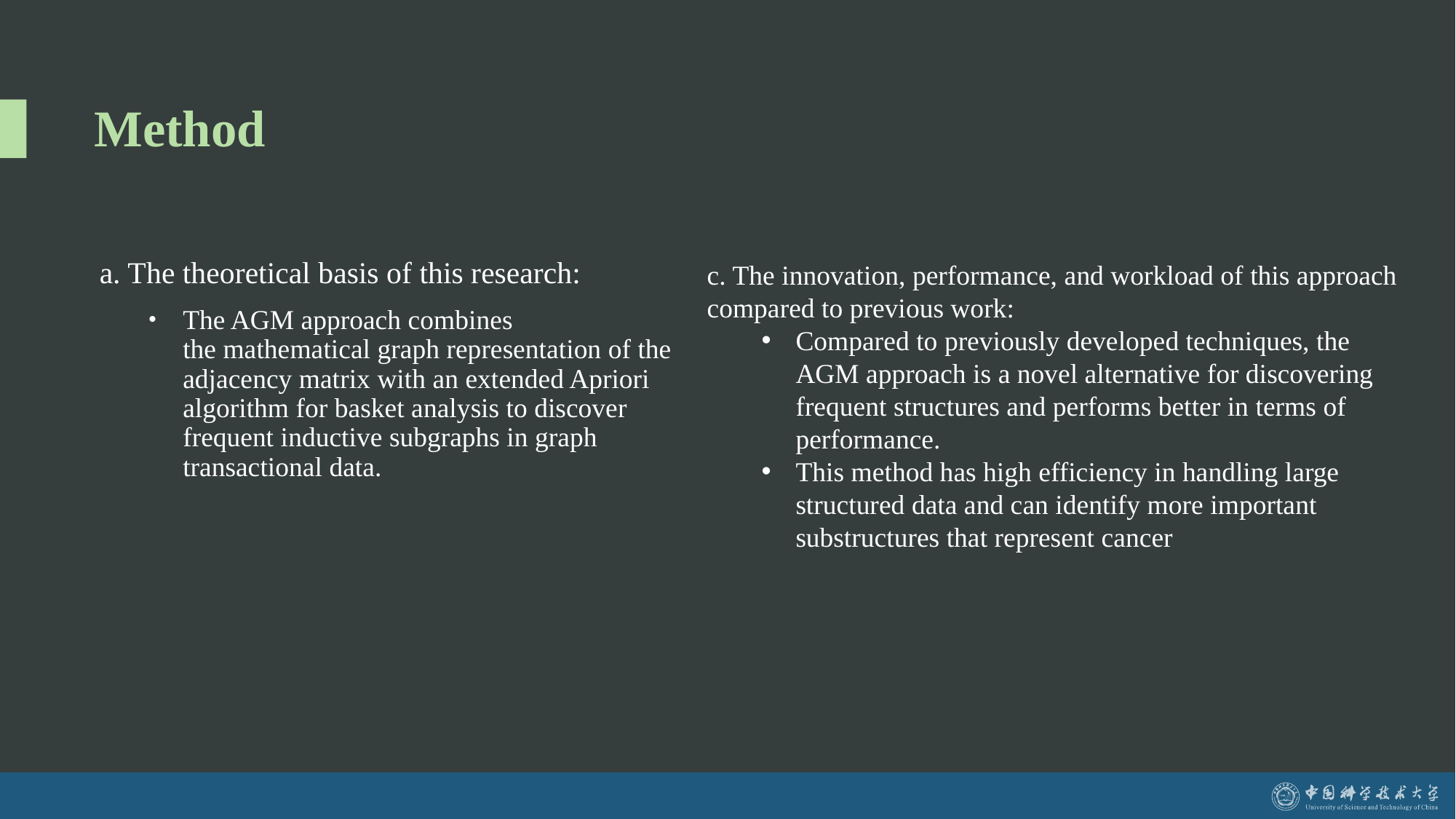

# Method
a. The theoretical basis of this research:
The AGM approach combines the mathematical graph representation of the adjacency matrix with an extended Apriori algorithm for basket analysis to discover frequent inductive subgraphs in graph transactional data.

c. The innovation, performance, and workload of this approach compared to previous work:
Compared to previously developed techniques, the AGM approach is a novel alternative for discovering frequent structures and performs better in terms of performance.
This method has high efficiency in handling large structured data and can identify more important substructures that represent cancer